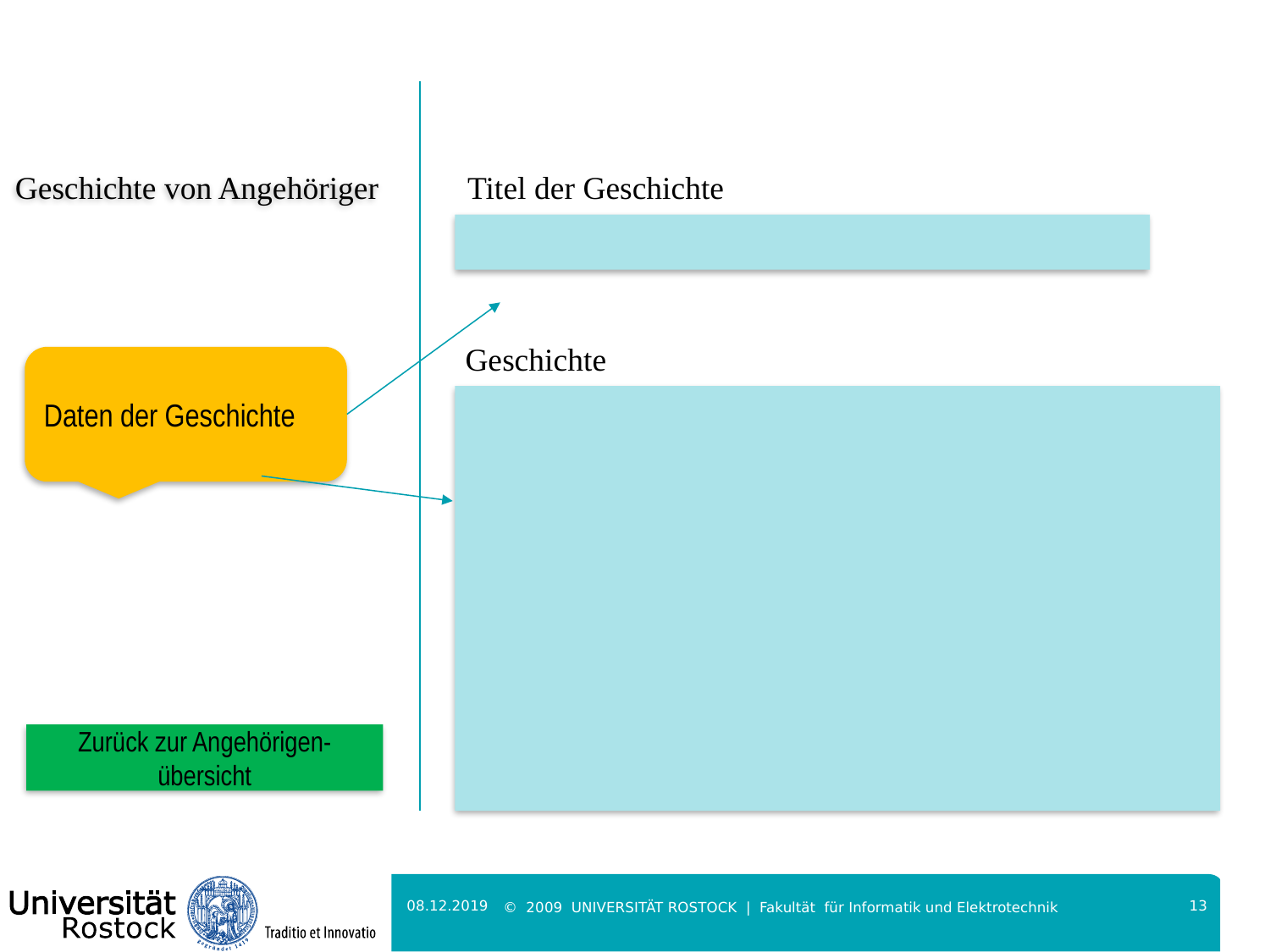

Geschichte von Angehöriger
Titel der Geschichte

Geschichte
Daten der Geschichte

Zurück zur Angehörigen-übersicht
08.12.2019
13
©  2009  UNIVERSITÄT ROSTOCK  |  Fakultät  für Informatik und Elektrotechnik